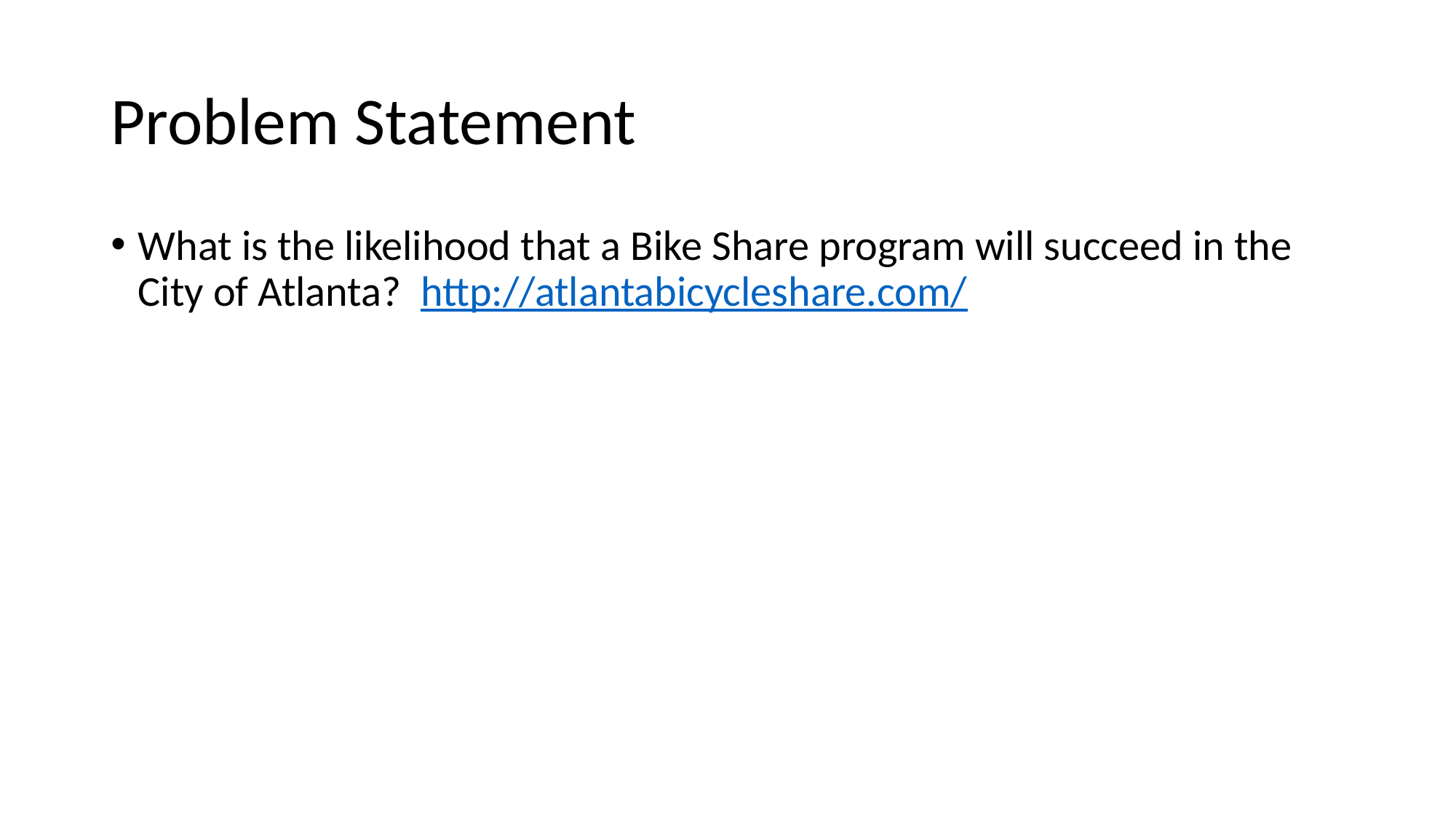

# Problem Statement
What is the likelihood that a Bike Share program will succeed in the City of Atlanta?  http://atlantabicycleshare.com/